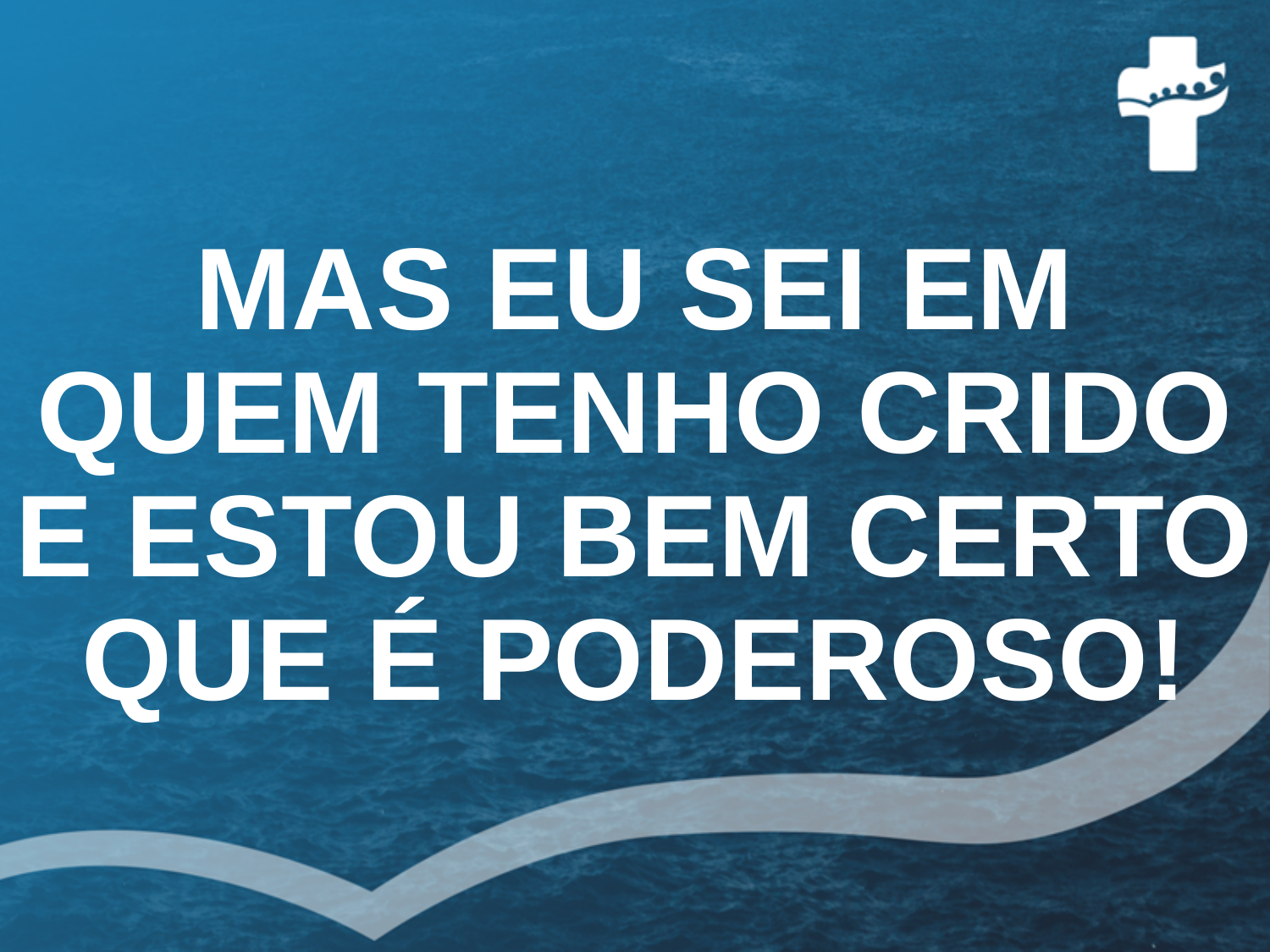

# MAS EU SEI EM QUEM TENHO CRIDO E ESTOU BEM CERTO QUE É PODEROSO!